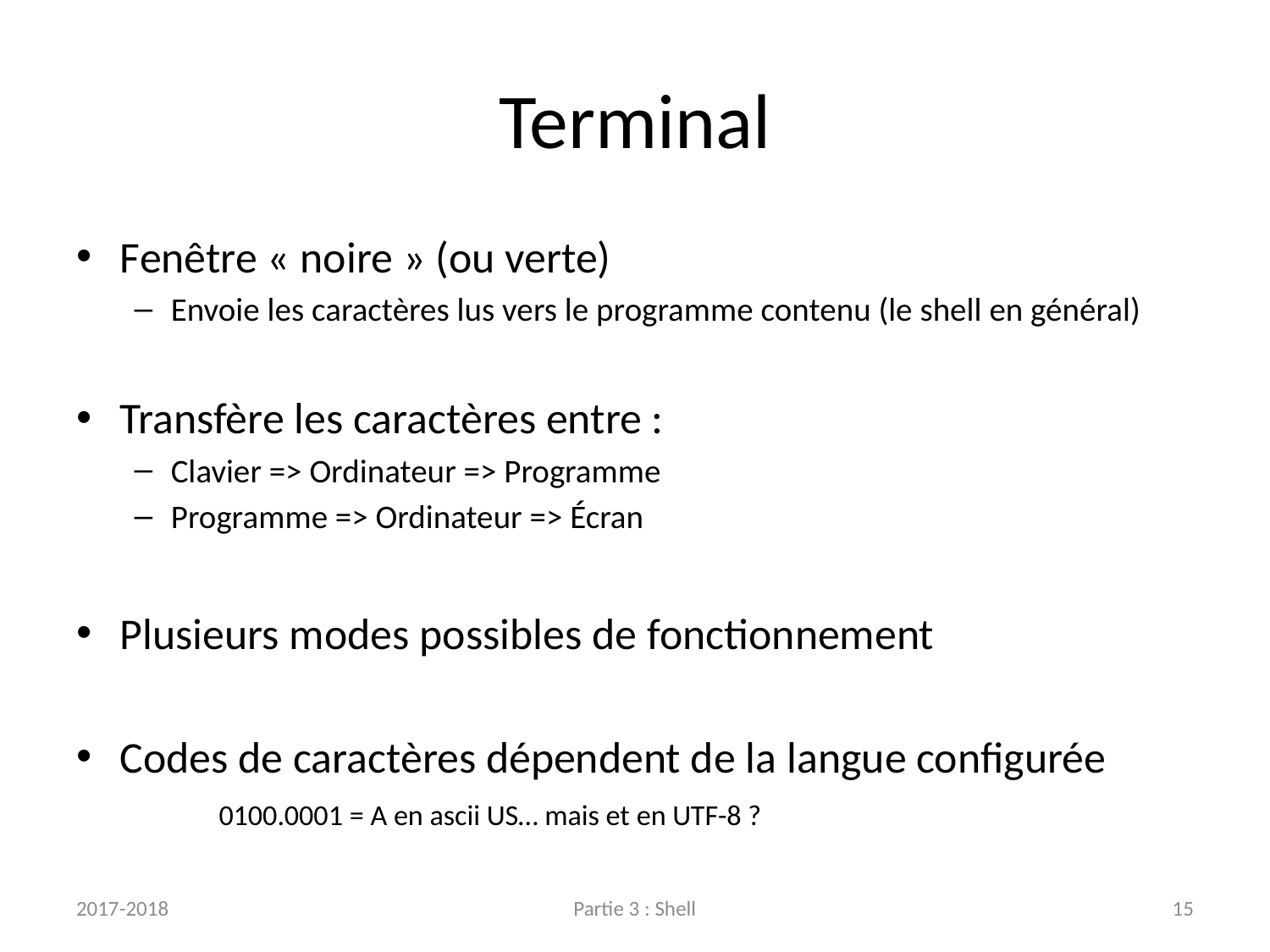

# Terminal
Fenêtre « noire » (ou verte)
Envoie les caractères lus vers le programme contenu (le shell en général)

Transfère les caractères entre :
Clavier => Ordinateur => Programme
Programme => Ordinateur => Écran

Plusieurs modes possibles de fonctionnement

Codes de caractères dépendent de la langue configurée
	0100.0001 = A en ascii US… mais et en UTF-8 ?
2017-2018
Partie 3 : Shell
15